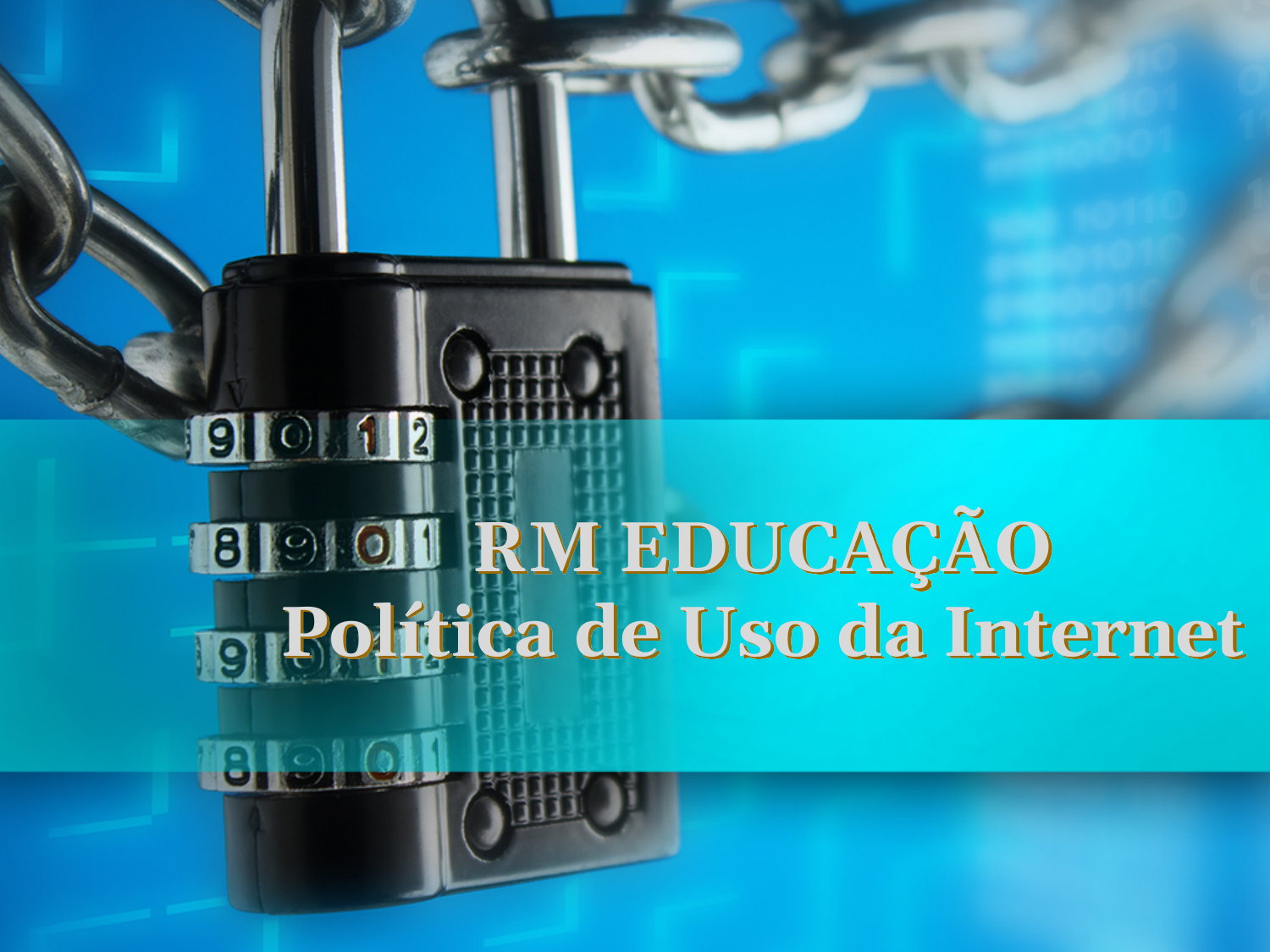

# RM EDUCAÇÃO Política de Uso da Internet